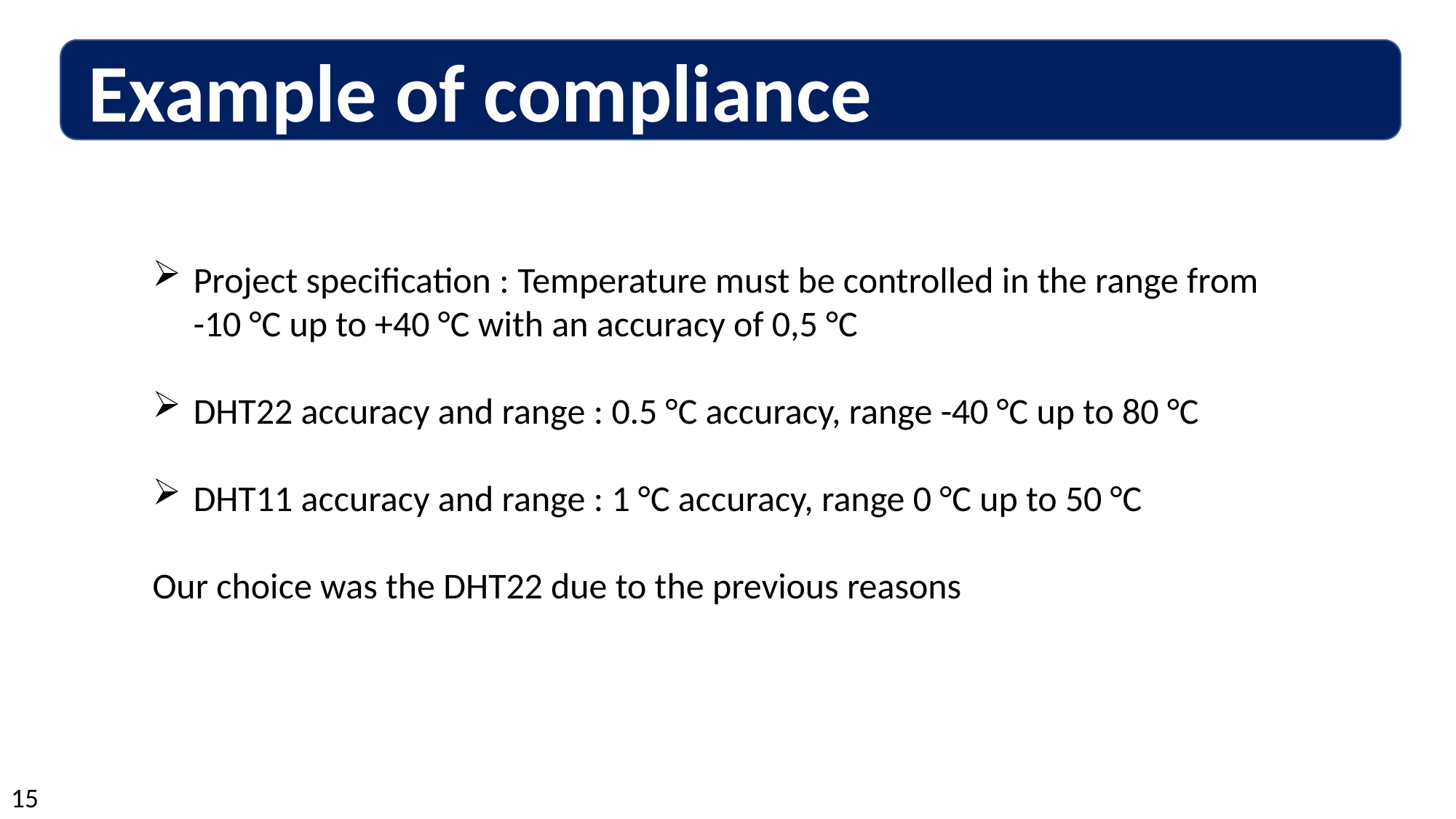

Example of compliance

Project specification : Temperature must be controlled in the range from     -10 °C up to +40 °C with an accuracy of 0,5 °C

DHT22 accuracy and range : 0.5 °C accuracy, range -40 °C up to 80 °C

DHT11 accuracy and range : 1 °C accuracy, range 0 °C up to 50 °C

Our choice was the DHT22 due to the previous reasons

15